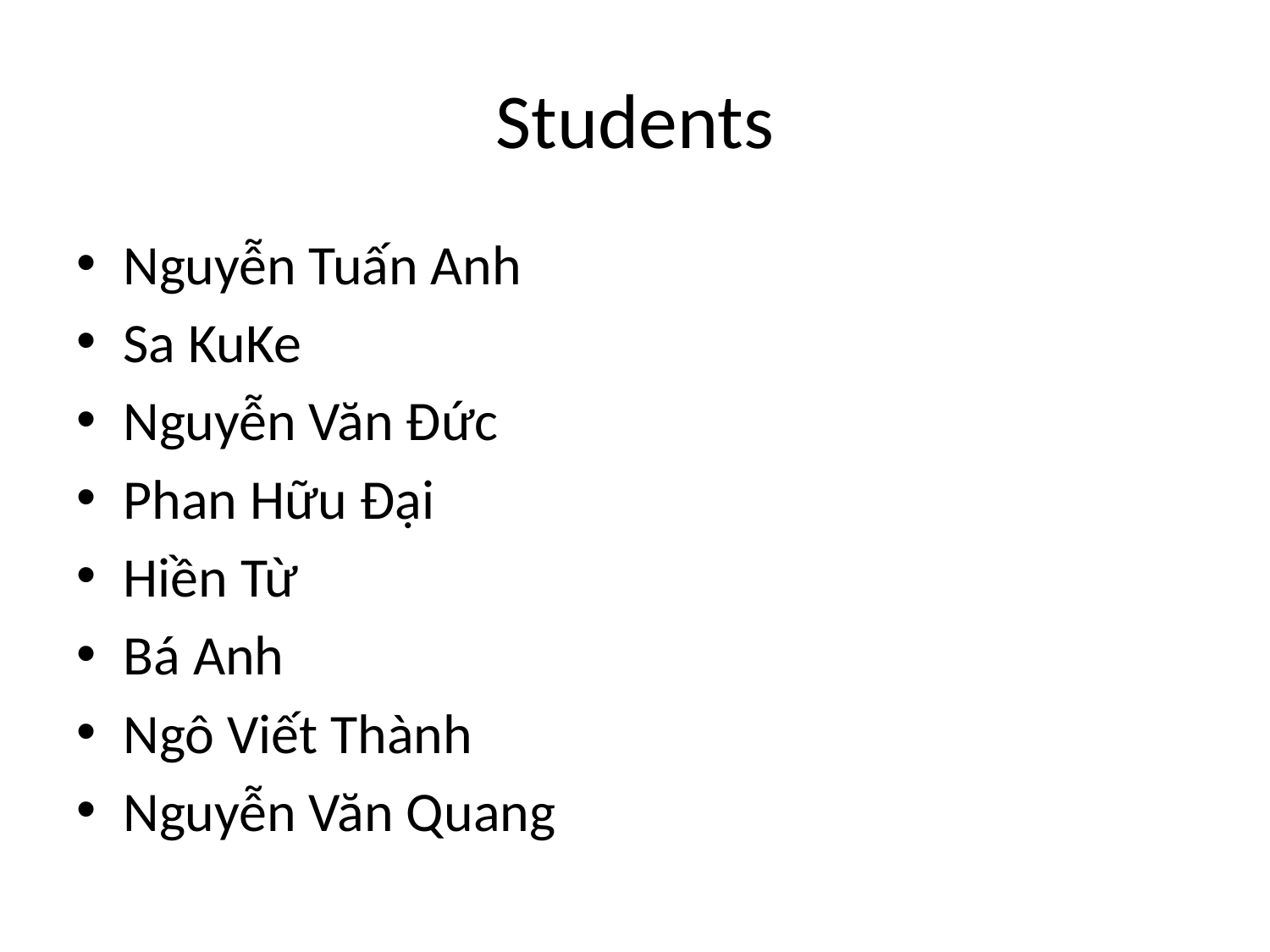

# Students
Nguyễn Tuấn Anh
Sa KuKe
Nguyễn Văn Đức
Phan Hữu Đại
Hiền Từ
Bá Anh
Ngô Viết Thành
Nguyễn Văn Quang